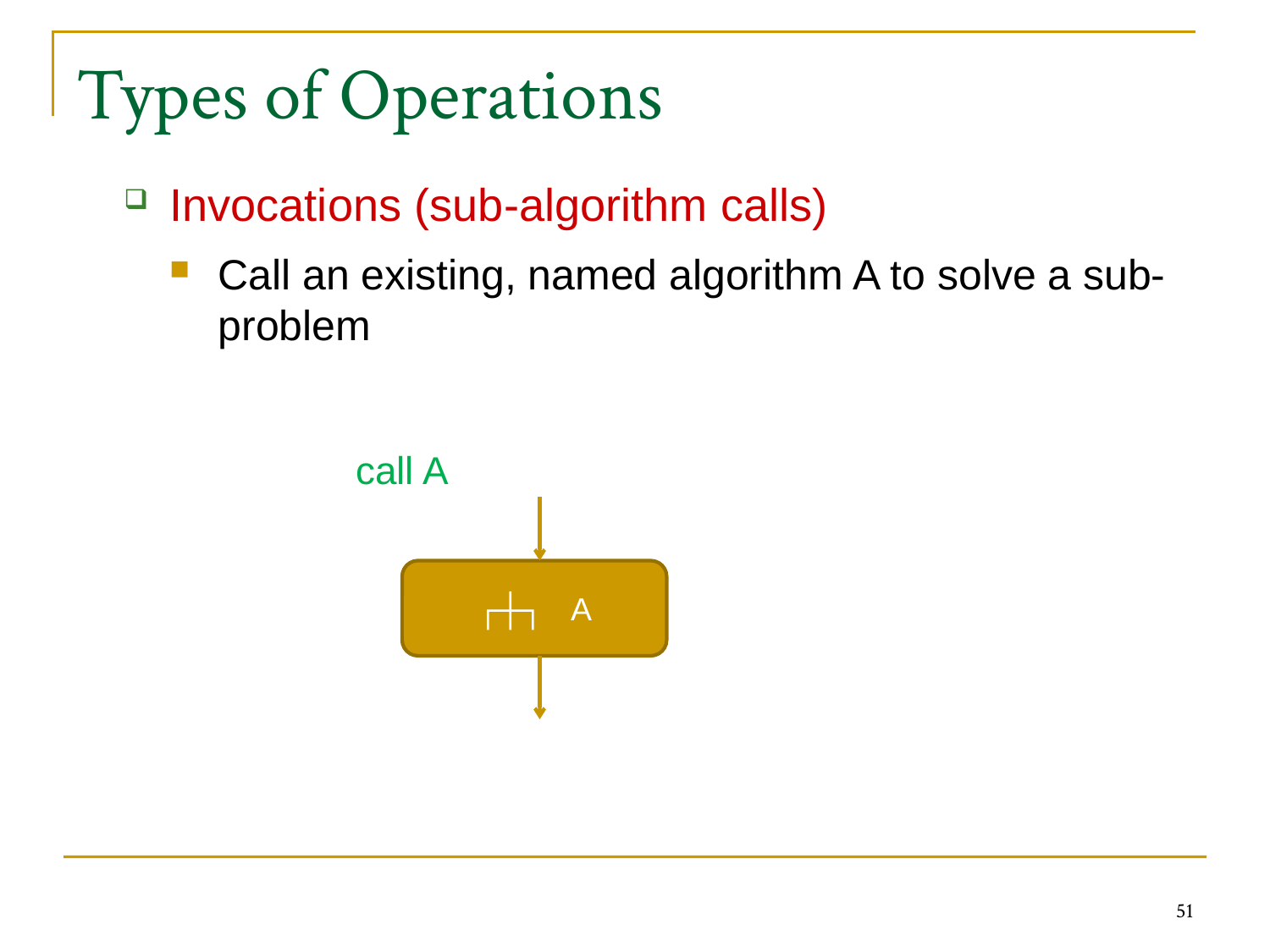

# Types of Operations
Invocations (sub-algorithm calls)
Call an existing, named algorithm A to solve a sub-problem

	     call A

┌┼┐   A
51